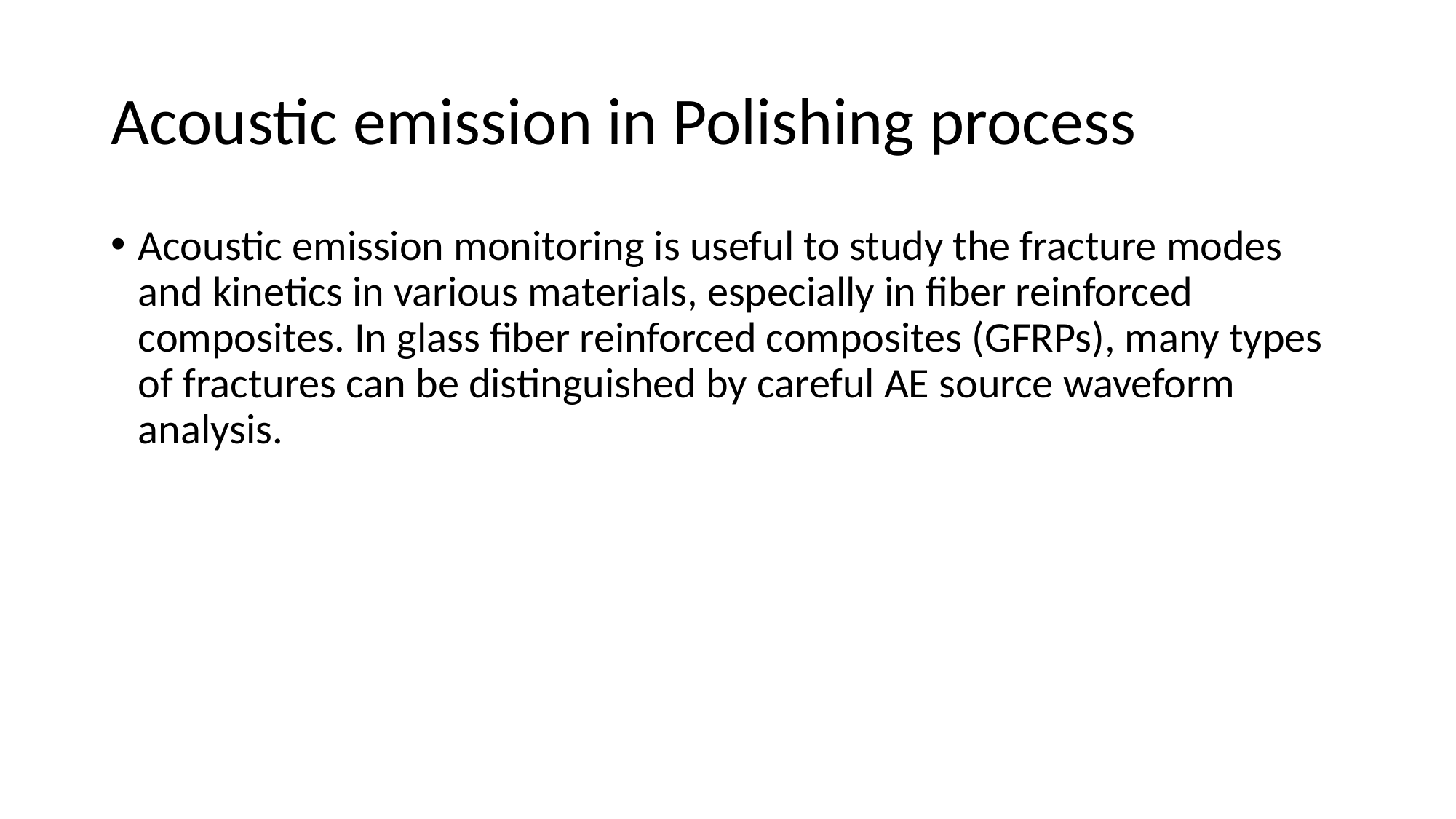

# Acoustic emission in Polishing process
Acoustic emission monitoring is useful to study the fracture modes and kinetics in various materials, especially in fiber reinforced composites. In glass fiber reinforced composites (GFRPs), many types of fractures can be distinguished by careful AE source waveform analysis.